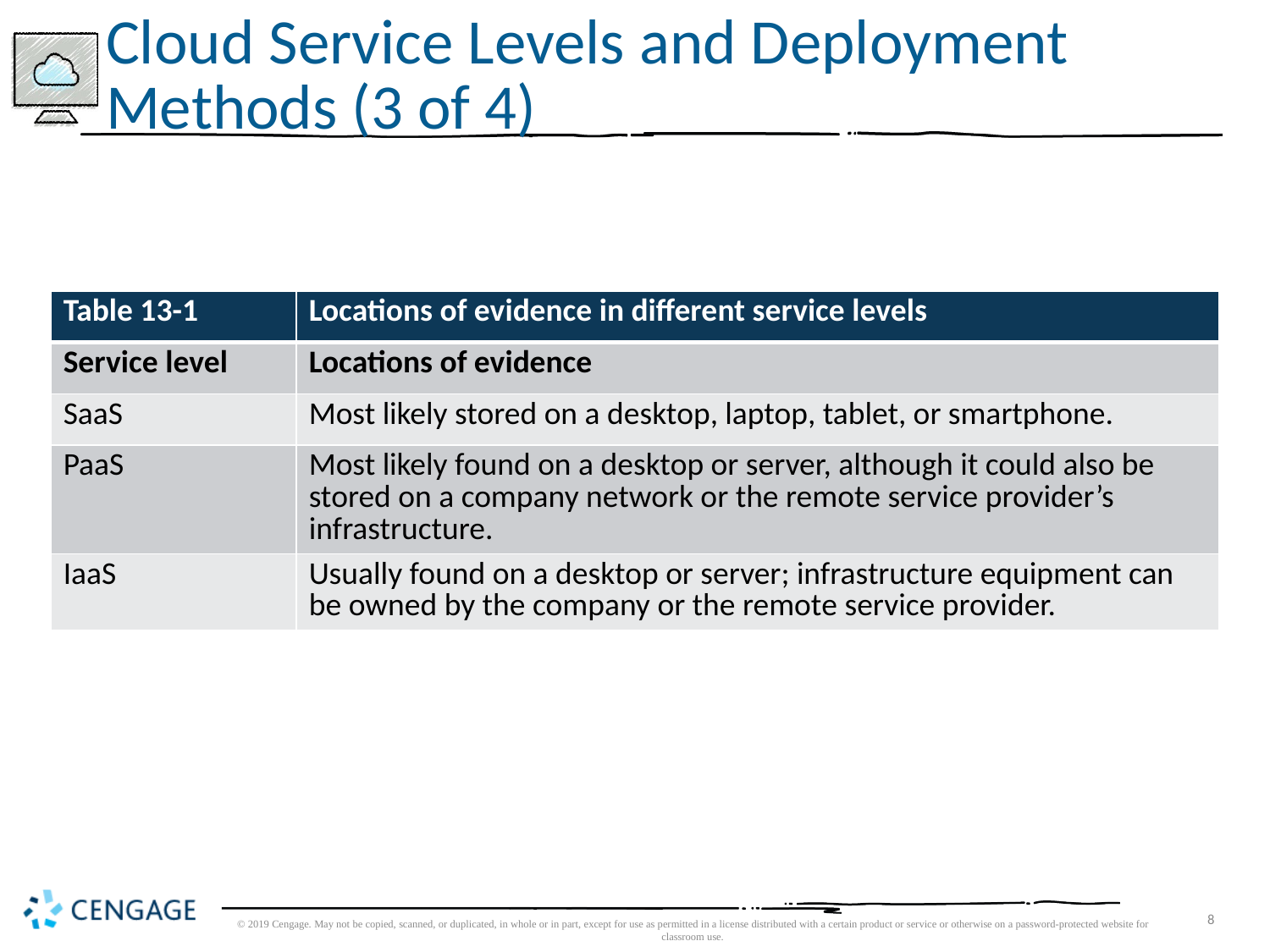

# Cloud Service Levels and Deployment Methods (3 of 4)
| Table 13-1 | Locations of evidence in different service levels |
| --- | --- |
| Service level | Locations of evidence |
| SaaS | Most likely stored on a desktop, laptop, tablet, or smartphone. |
| PaaS | Most likely found on a desktop or server, although it could also be stored on a company network or the remote service provider’s infrastructure. |
| IaaS | Usually found on a desktop or server; infrastructure equipment can be owned by the company or the remote service provider. |
© 2019 Cengage. May not be copied, scanned, or duplicated, in whole or in part, except for use as permitted in a license distributed with a certain product or service or otherwise on a password-protected website for classroom use.